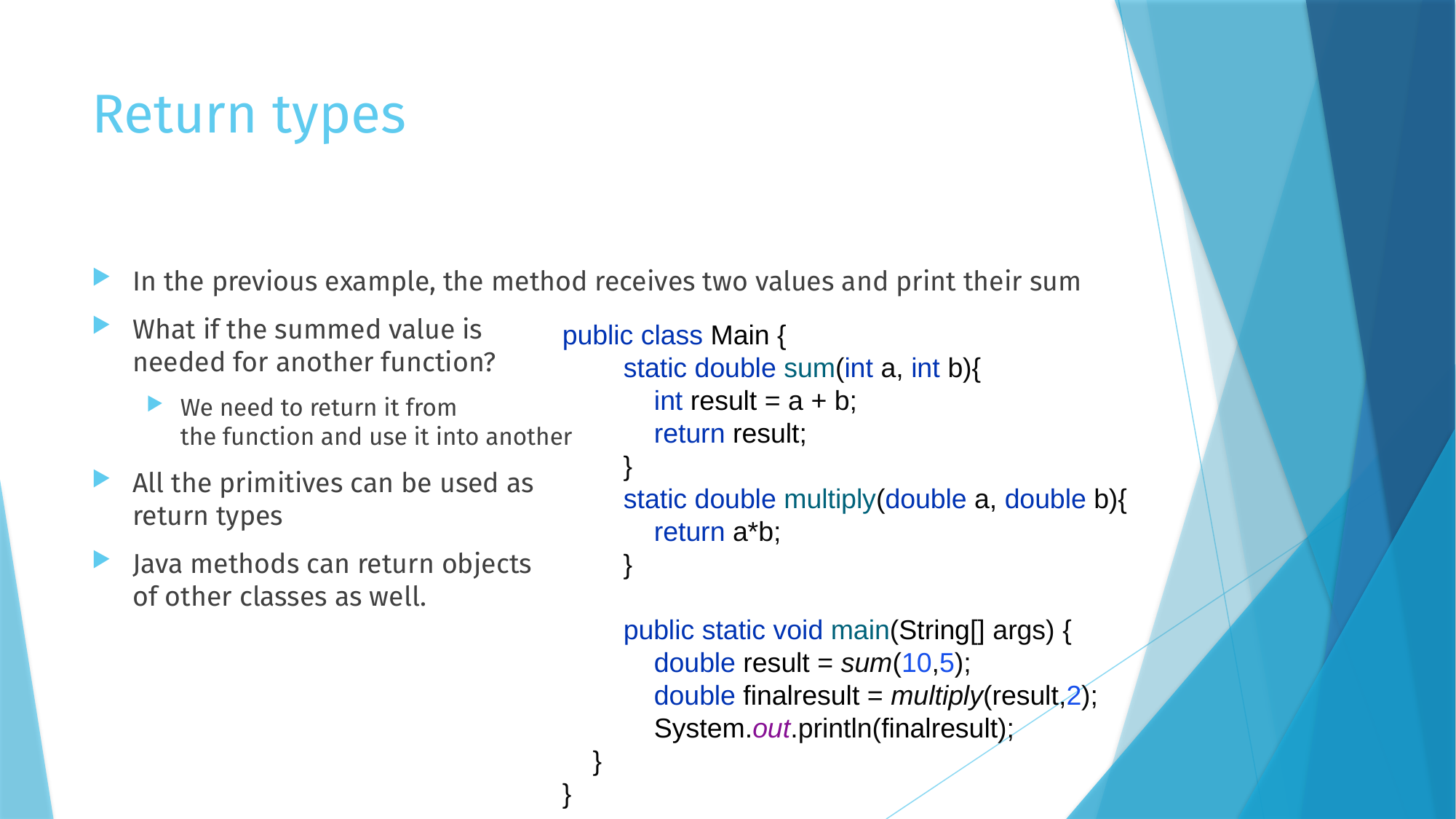

# Return types
In the previous example, the method receives two values and print their sum
What if the summed value is
needed for another function?
We need to return it from
the function and use it into another
All the primitives can be used as
return types
Java methods can return objects
of other classes as well.
public class Main {
        static double sum(int a, int b){
            int result = a + b;
            return result;
        }
        static double multiply(double a, double b){
            return a*b;
        }
        public static void main(String[] args) {
            double result = sum(10,5);
            double finalresult = multiply(result,2);
            System.out.println(finalresult);
    }
}